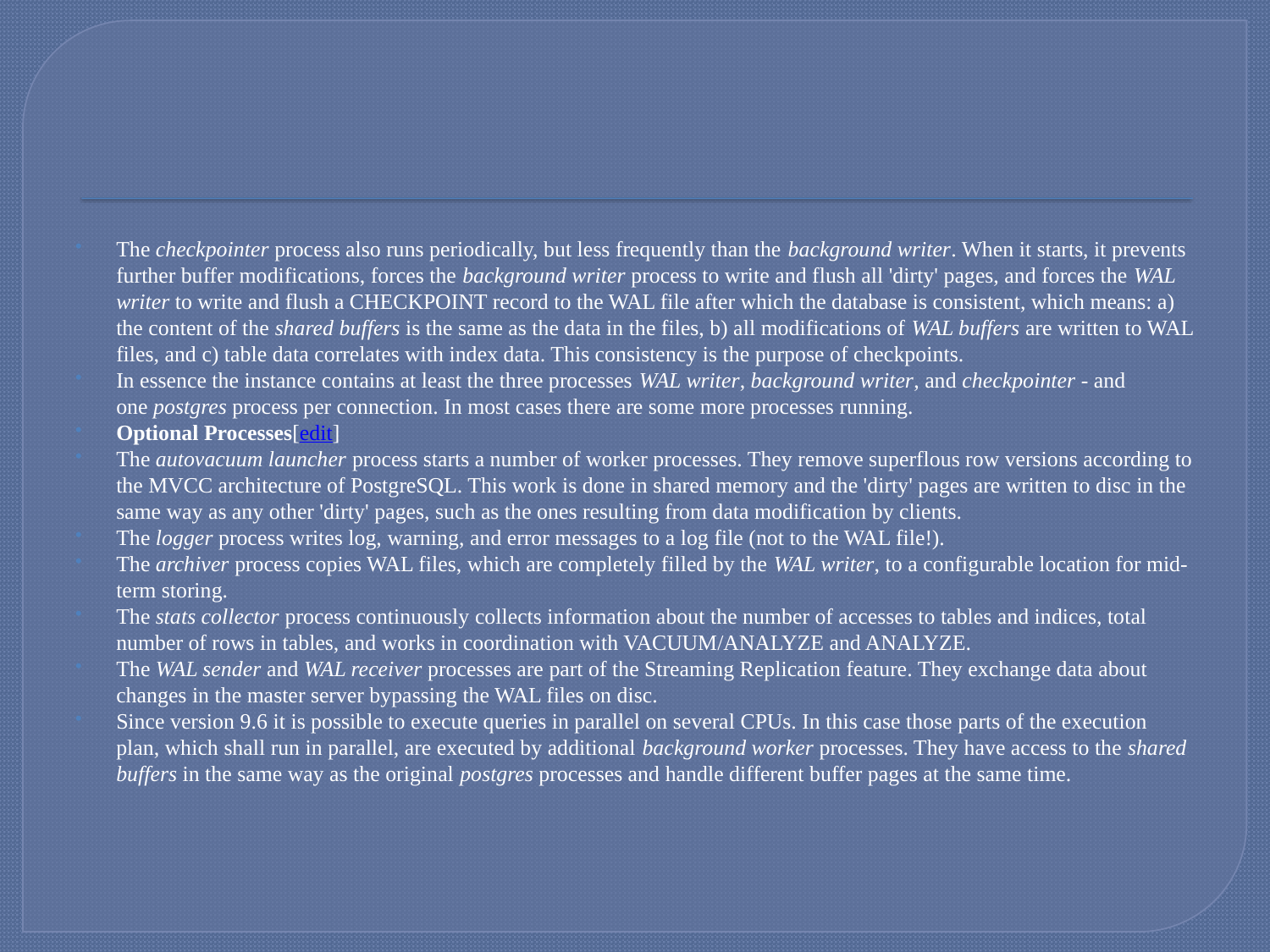

#
The checkpointer process also runs periodically, but less frequently than the background writer. When it starts, it prevents further buffer modifications, forces the background writer process to write and flush all 'dirty' pages, and forces the WAL writer to write and flush a CHECKPOINT record to the WAL file after which the database is consistent, which means: a) the content of the shared buffers is the same as the data in the files, b) all modifications of WAL buffers are written to WAL files, and c) table data correlates with index data. This consistency is the purpose of checkpoints.
In essence the instance contains at least the three processes WAL writer, background writer, and checkpointer - and one postgres process per connection. In most cases there are some more processes running.
Optional Processes[edit]
The autovacuum launcher process starts a number of worker processes. They remove superflous row versions according to the MVCC architecture of PostgreSQL. This work is done in shared memory and the 'dirty' pages are written to disc in the same way as any other 'dirty' pages, such as the ones resulting from data modification by clients.
The logger process writes log, warning, and error messages to a log file (not to the WAL file!).
The archiver process copies WAL files, which are completely filled by the WAL writer, to a configurable location for mid-term storing.
The stats collector process continuously collects information about the number of accesses to tables and indices, total number of rows in tables, and works in coordination with VACUUM/ANALYZE and ANALYZE.
The WAL sender and WAL receiver processes are part of the Streaming Replication feature. They exchange data about changes in the master server bypassing the WAL files on disc.
Since version 9.6 it is possible to execute queries in parallel on several CPUs. In this case those parts of the execution plan, which shall run in parallel, are executed by additional background worker processes. They have access to the shared buffers in the same way as the original postgres processes and handle different buffer pages at the same time.